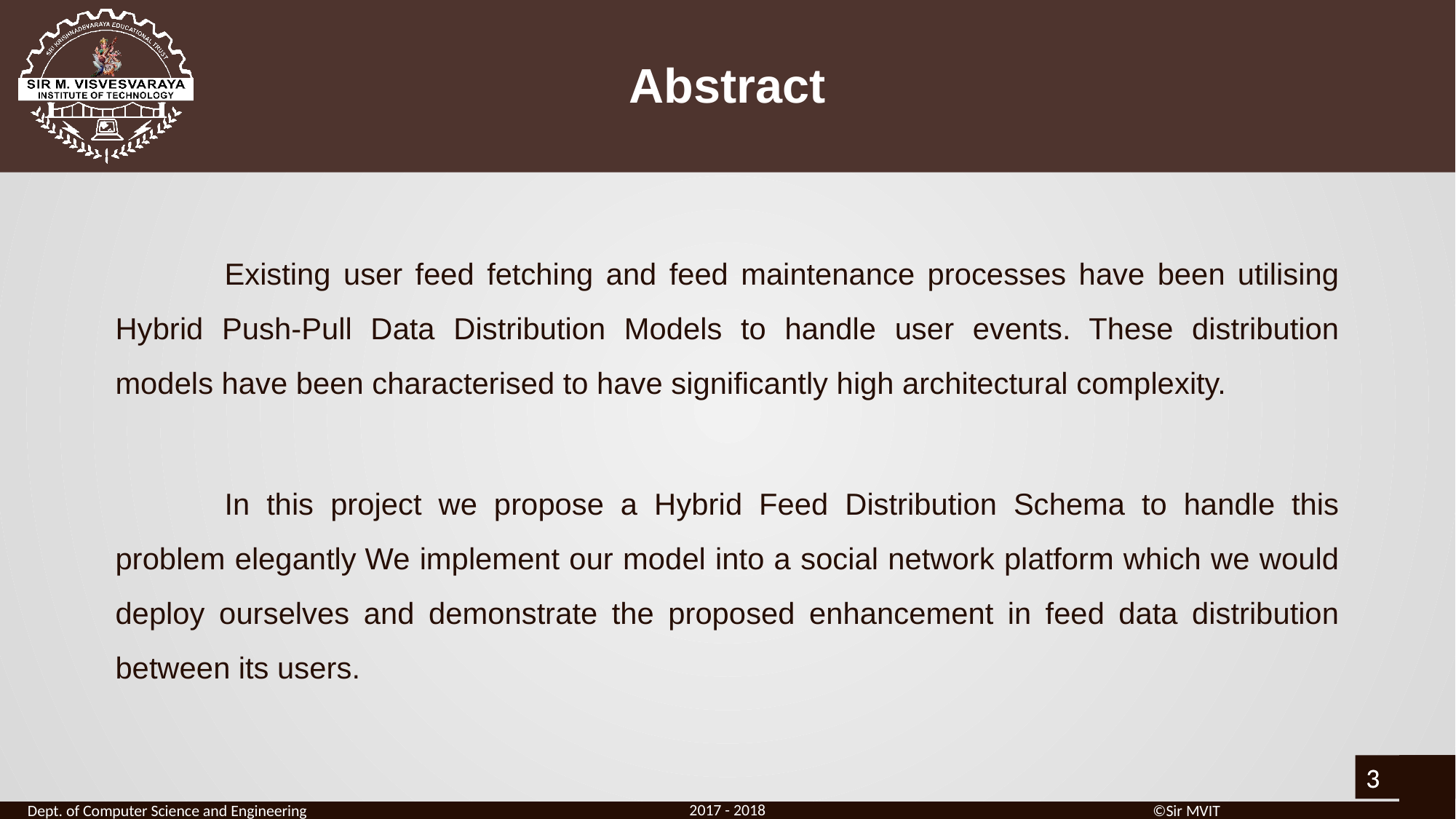

# Abstract
	Existing user feed fetching and feed maintenance processes have been utilising Hybrid Push-Pull Data Distribution Models to handle user events. These distribution models have been characterised to have significantly high architectural complexity.

	In this project we propose a Hybrid Feed Distribution Schema to handle this problem elegantly We implement our model into a social network platform which we would deploy ourselves and demonstrate the proposed enhancement in feed data distribution between its users.